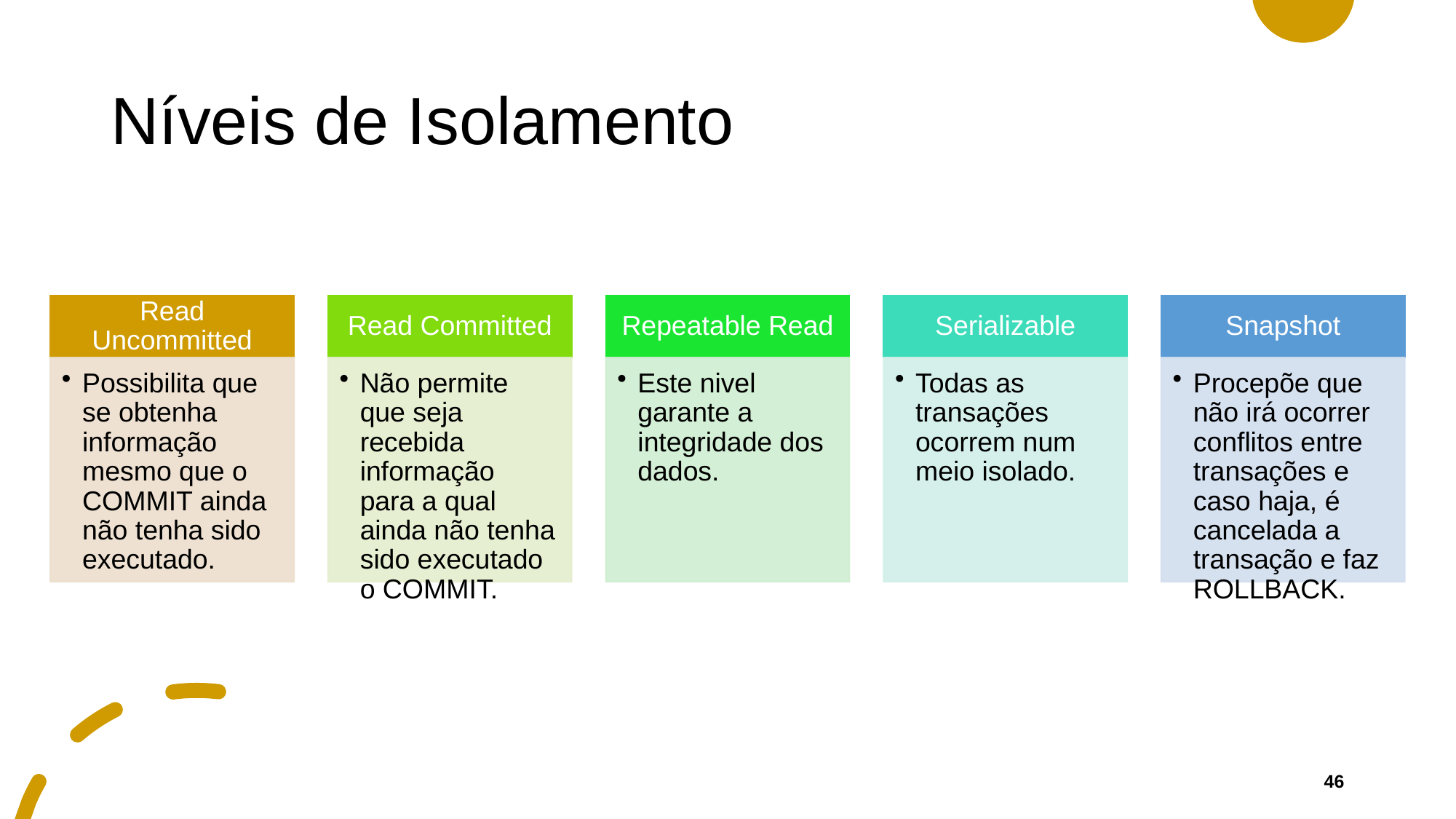

# Níveis de Isolamento
Read Uncommitted
Possibilita que se obtenha informação mesmo que o COMMIT ainda não tenha sido executado.
Read Committed
Não permite que seja recebida informação para a qual ainda não tenha sido executado o COMMIT.
Repeatable Read
Este nivel garante a integridade dos dados.
Serializable
Todas as transações ocorrem num meio isolado.
Snapshot
Procepõe que não irá ocorrer conflitos entre transações e caso haja, é cancelada a transação e faz ROLLBACK.
46